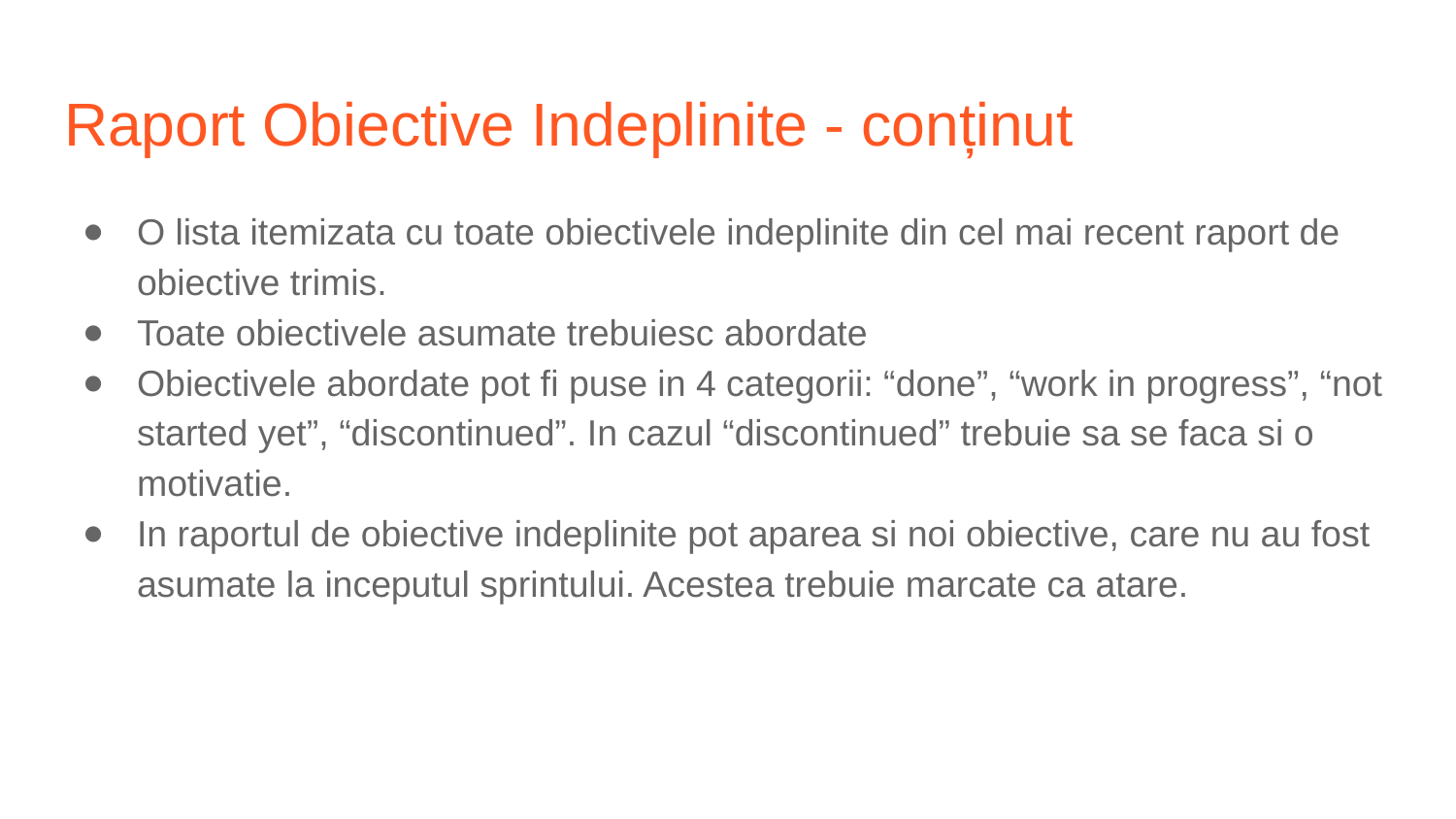

# Raport Obiective Indeplinite - conținut
O lista itemizata cu toate obiectivele indeplinite din cel mai recent raport de obiective trimis.
Toate obiectivele asumate trebuiesc abordate
Obiectivele abordate pot fi puse in 4 categorii: “done”, “work in progress”, “not started yet”, “discontinued”. In cazul “discontinued” trebuie sa se faca si o motivatie.
In raportul de obiective indeplinite pot aparea si noi obiective, care nu au fost asumate la inceputul sprintului. Acestea trebuie marcate ca atare.